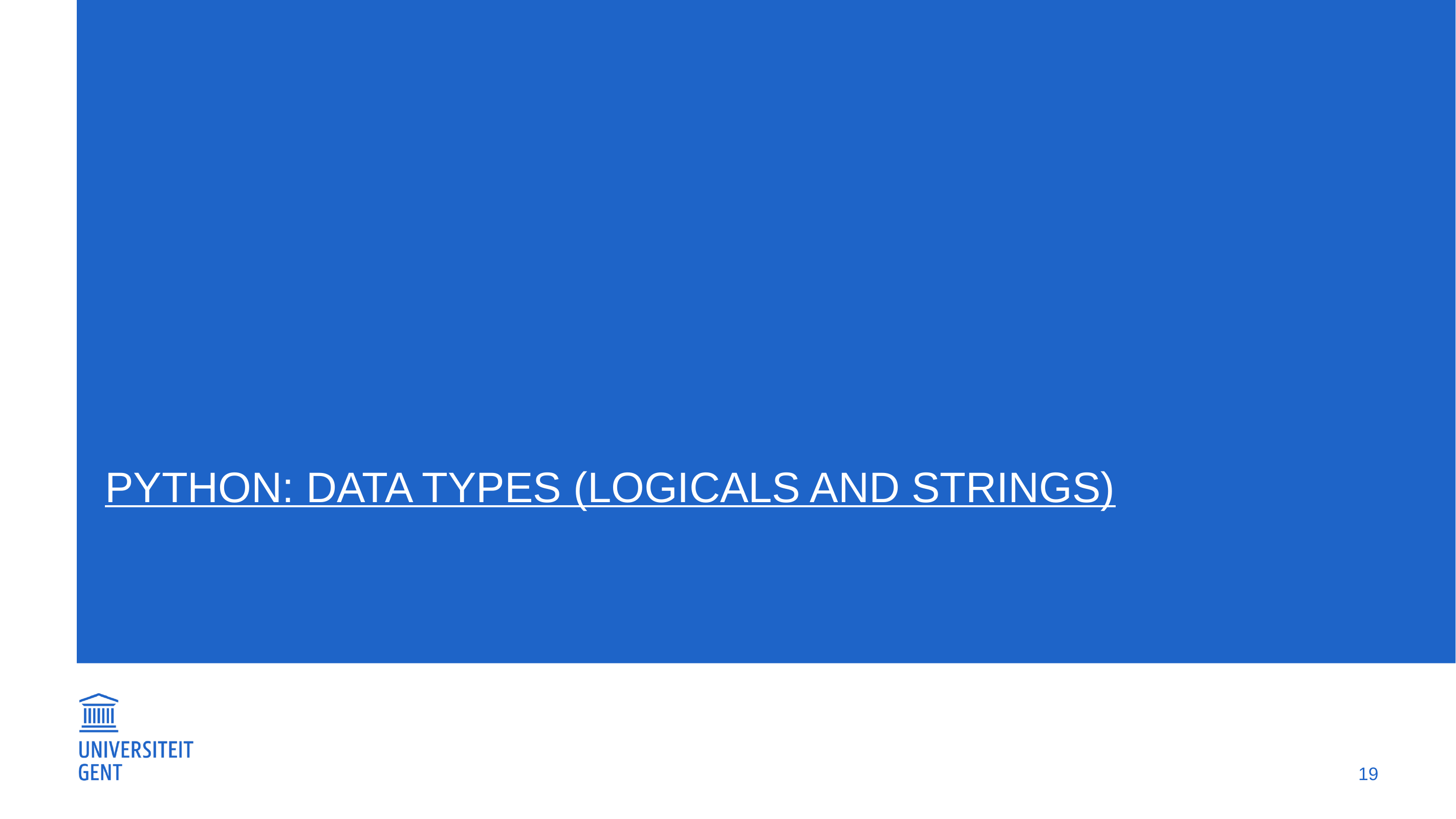

# Python: data types (logicals and strings)
19